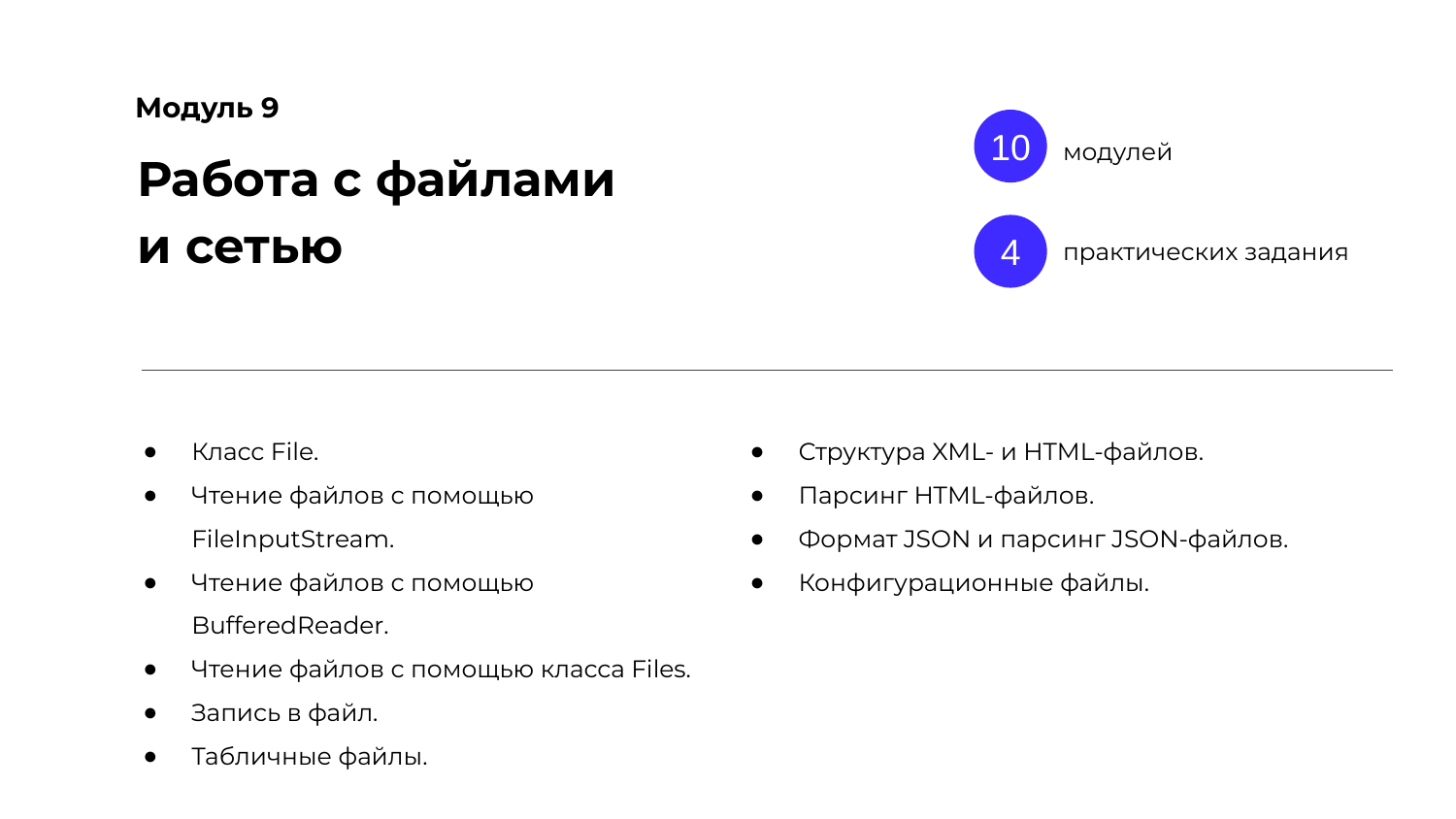

Модуль 9

10
модулей
Работа с файлами и сетью

4
практических задания
Класс File.
Чтение файлов с помощью FileInputStream.
Чтение файлов с помощью BufferedReader.
Чтение файлов с помощью класса Files.
Запись в файл.
Табличные файлы.

Структура XML- и HTML-файлов.
Парсинг HTML-файлов.
Формат JSON и парсинг JSON-файлов.
Конфигурационные файлы.